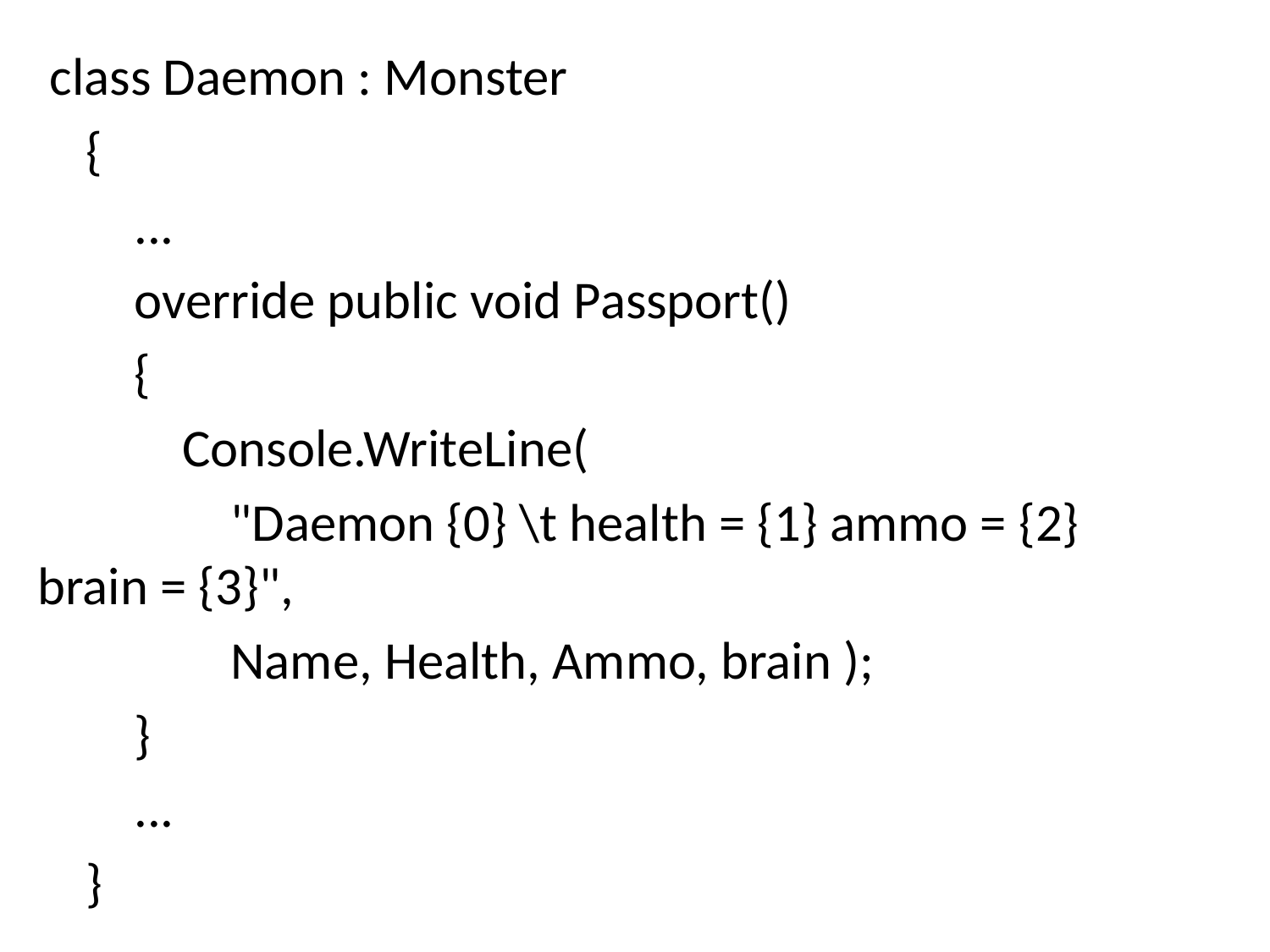

class Daemon : Monster
    {
        ...
        override public void Passport()
        {
            Console.WriteLine(
                "Daemon {0} \t health = {1} ammo = {2} brain = {3}",
                Name, Health, Ammo, brain );
        }
        ...
    }